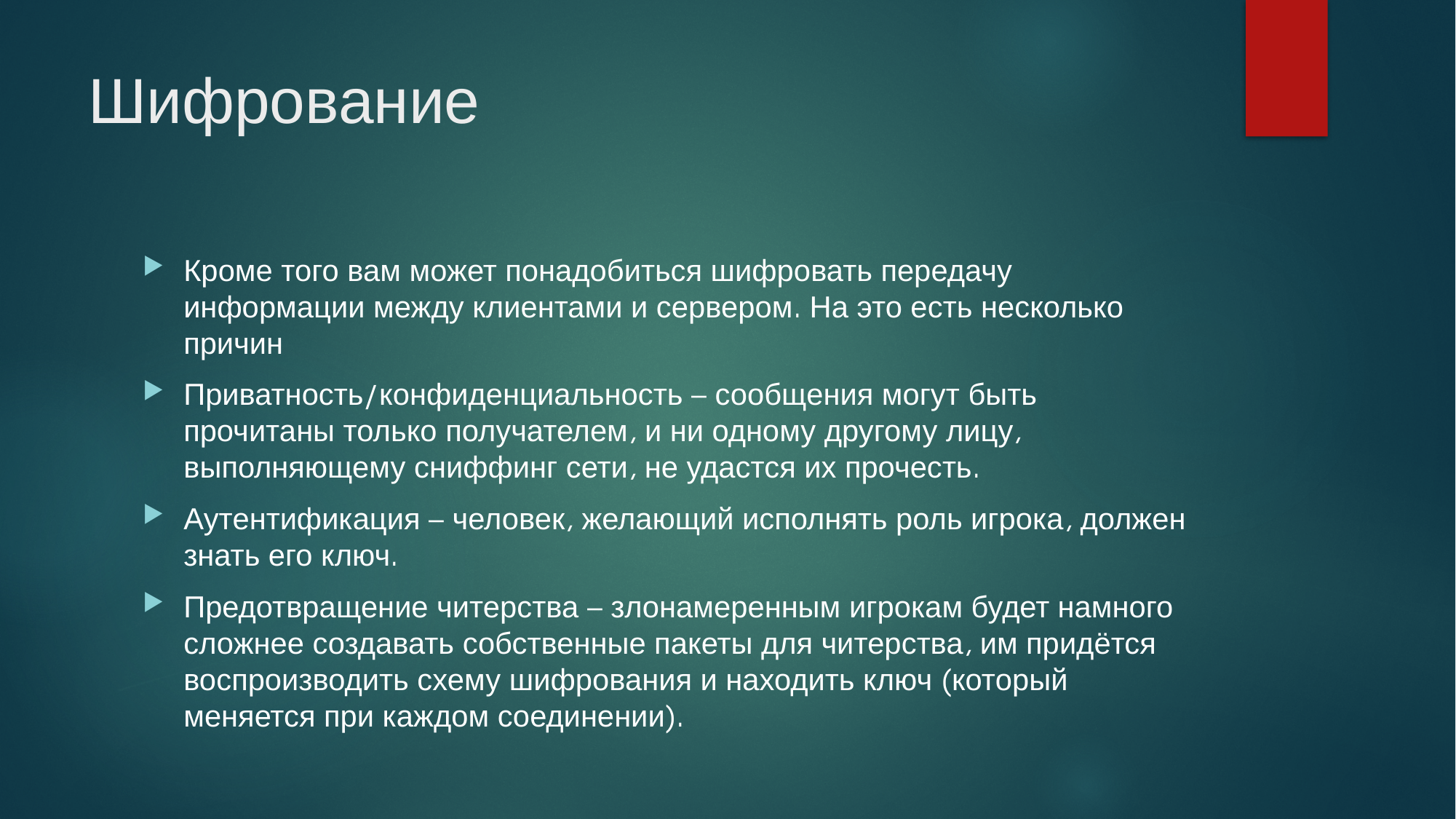

# Шифрование
Кроме того вам может понадобиться шифровать передачу информации между клиентами и сервером. На это есть несколько причин
Приватность/конфиденциальность – сообщения могут быть прочитаны только получателем, и ни одному другому лицу, выполняющему сниффинг сети, не удастся их прочесть.
Аутентификация – человек, желающий исполнять роль игрока, должен знать его ключ.
Предотвращение читерства – злонамеренным игрокам будет намного сложнее создавать собственные пакеты для читерства, им придётся воспроизводить схему шифрования и находить ключ (который меняется при каждом соединении).